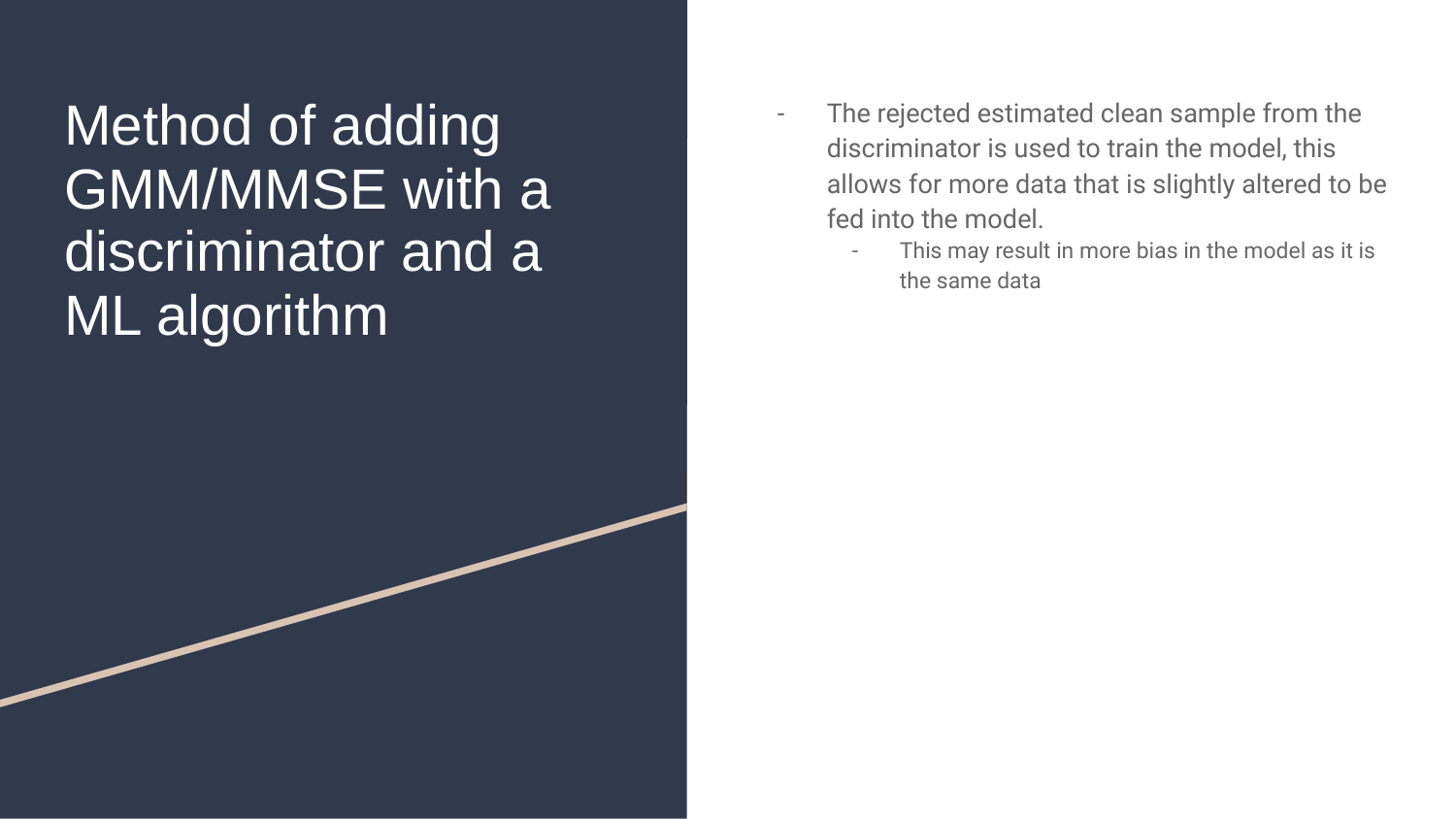

# Method of adding GMM/MMSE with a discriminator and a ML algorithm
The rejected estimated clean sample from the discriminator is used to train the model, this allows for more data that is slightly altered to be fed into the model.
This may result in more bias in the model as it is the same data